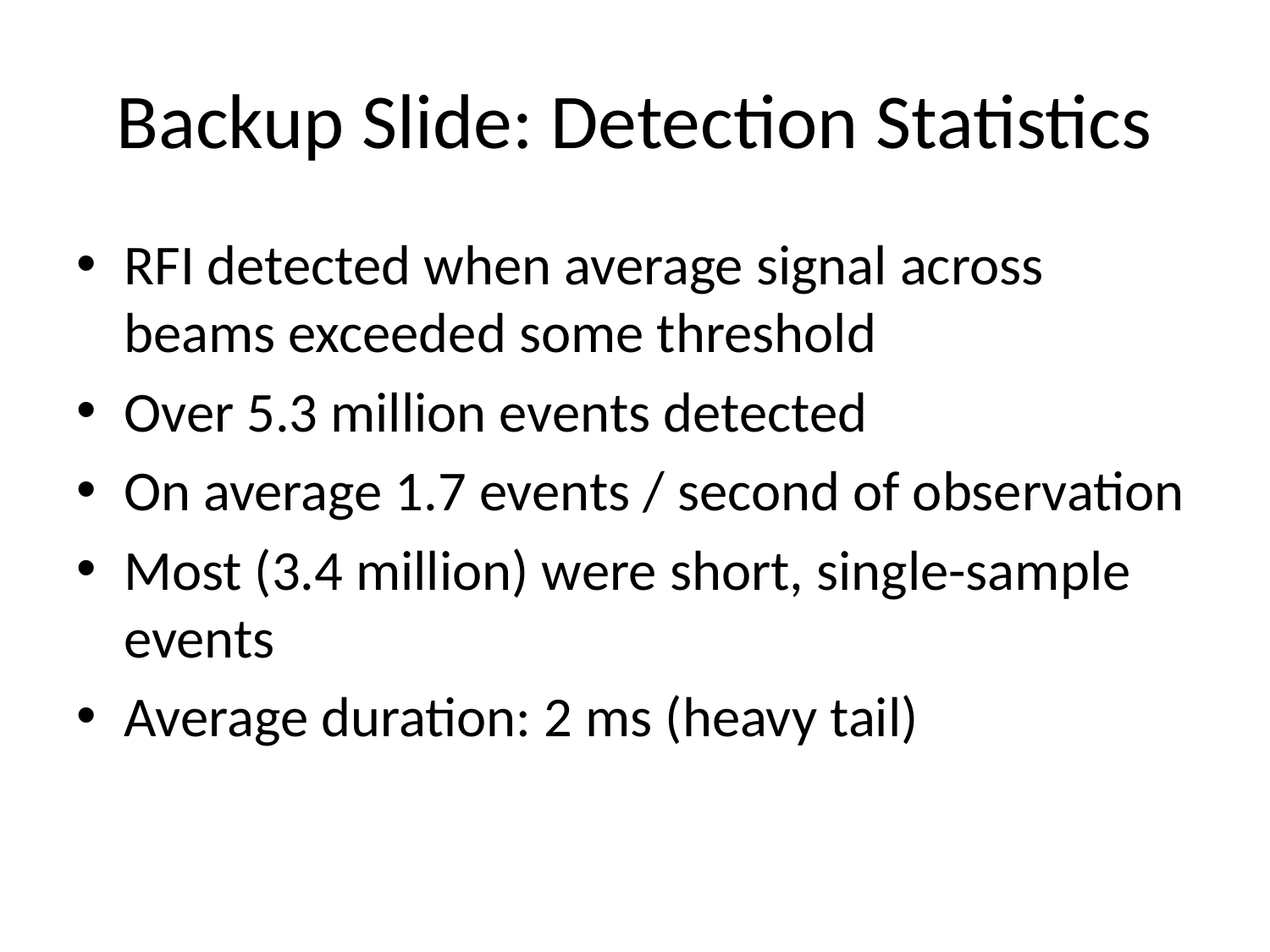

# Backup Slide: Detection Statistics
RFI detected when average signal across beams exceeded some threshold
Over 5.3 million events detected
On average 1.7 events / second of observation
Most (3.4 million) were short, single-sample events
Average duration: 2 ms (heavy tail)